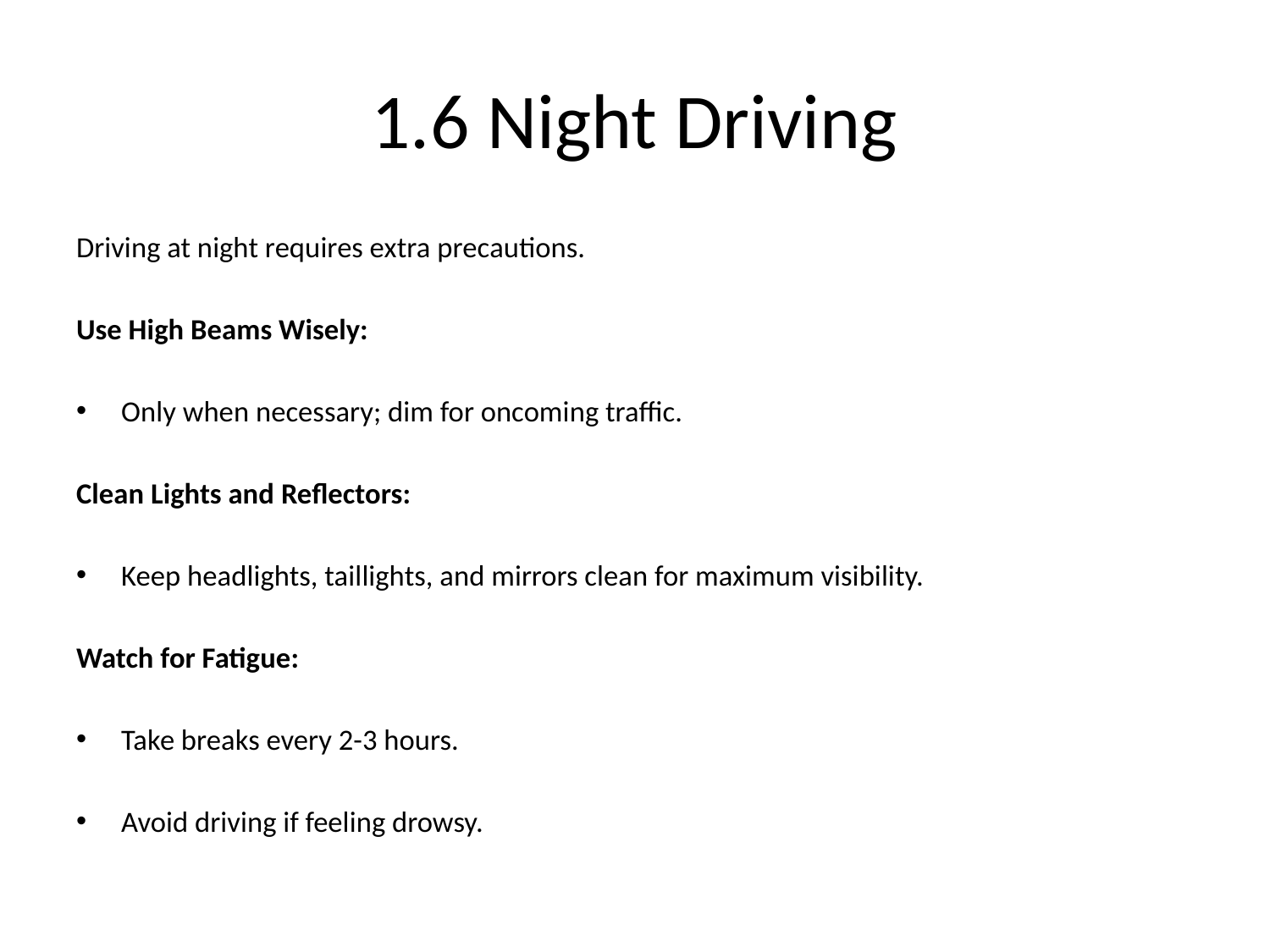

# 1.6 Night Driving
Driving at night requires extra precautions.

Use High Beams Wisely:

Only when necessary; dim for oncoming traffic.

Clean Lights and Reflectors:

Keep headlights, taillights, and mirrors clean for maximum visibility.

Watch for Fatigue:

Take breaks every 2-3 hours.

Avoid driving if feeling drowsy.